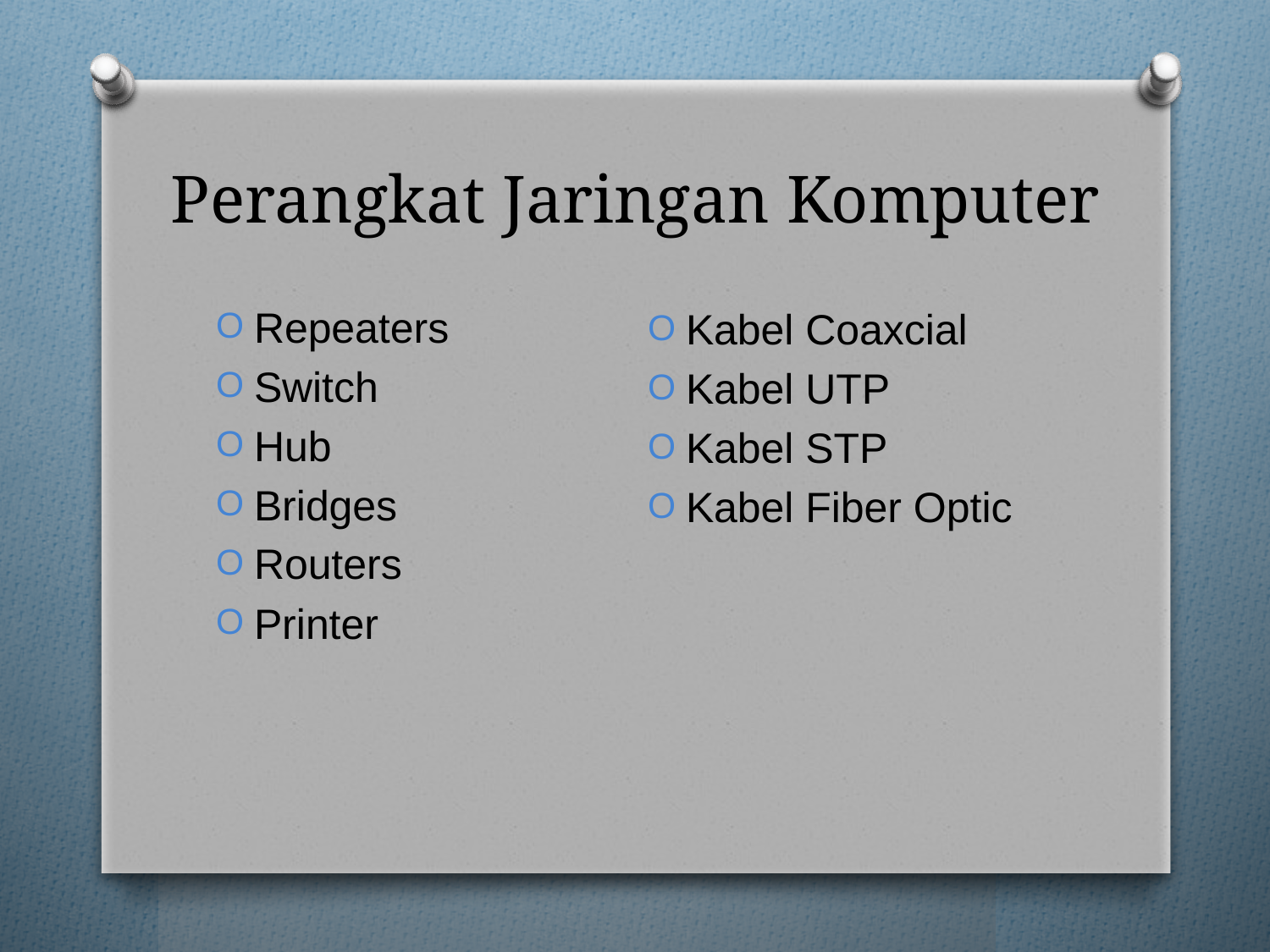

# Perangkat Jaringan Komputer
Repeaters
Switch
Hub
Bridges
Routers
Printer
Kabel Coaxcial
Kabel UTP
Kabel STP
Kabel Fiber Optic